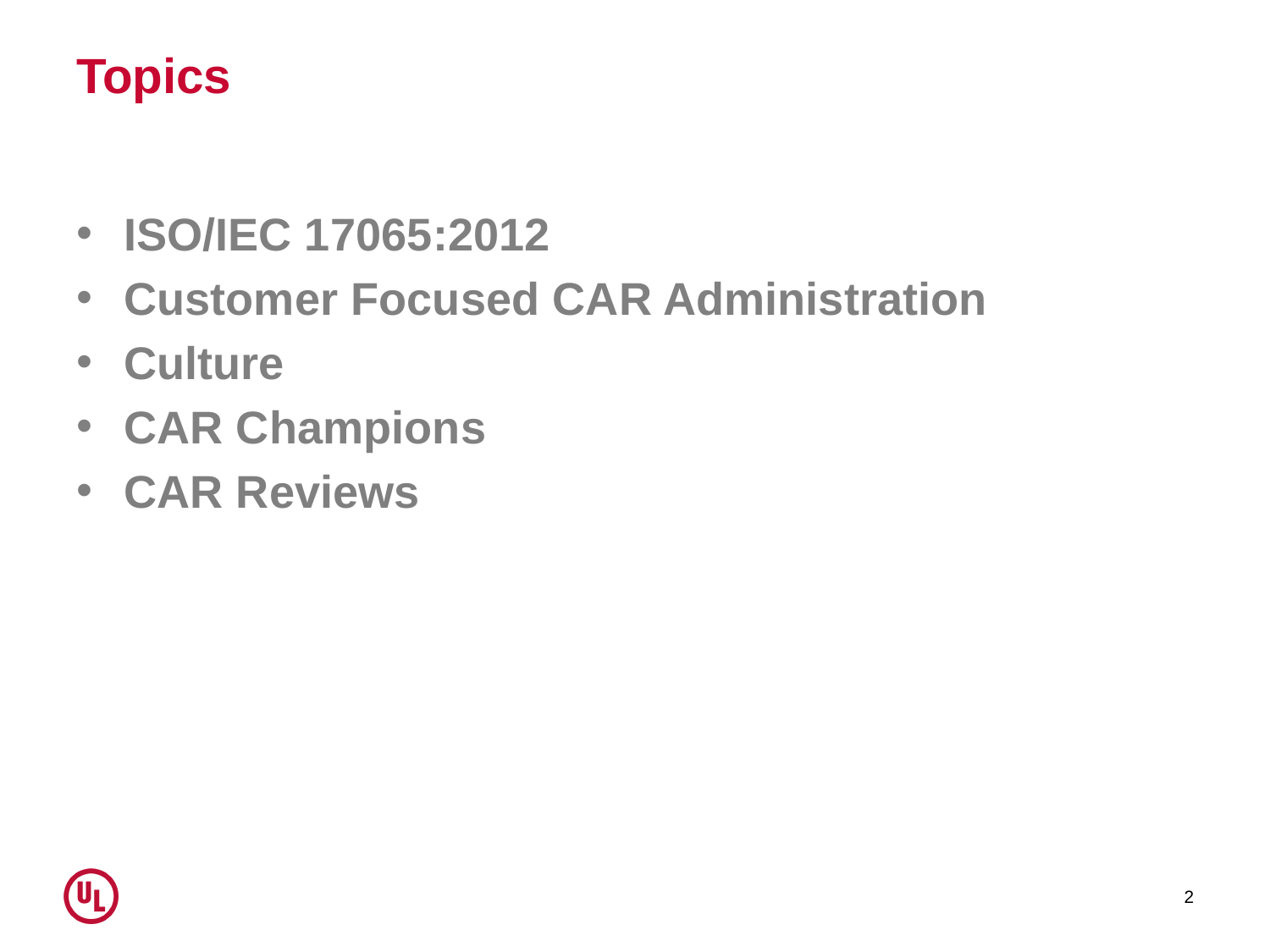

# Topics
ISO/IEC 17065:2012
Customer Focused CAR Administration
Culture
CAR Champions
CAR Reviews
2